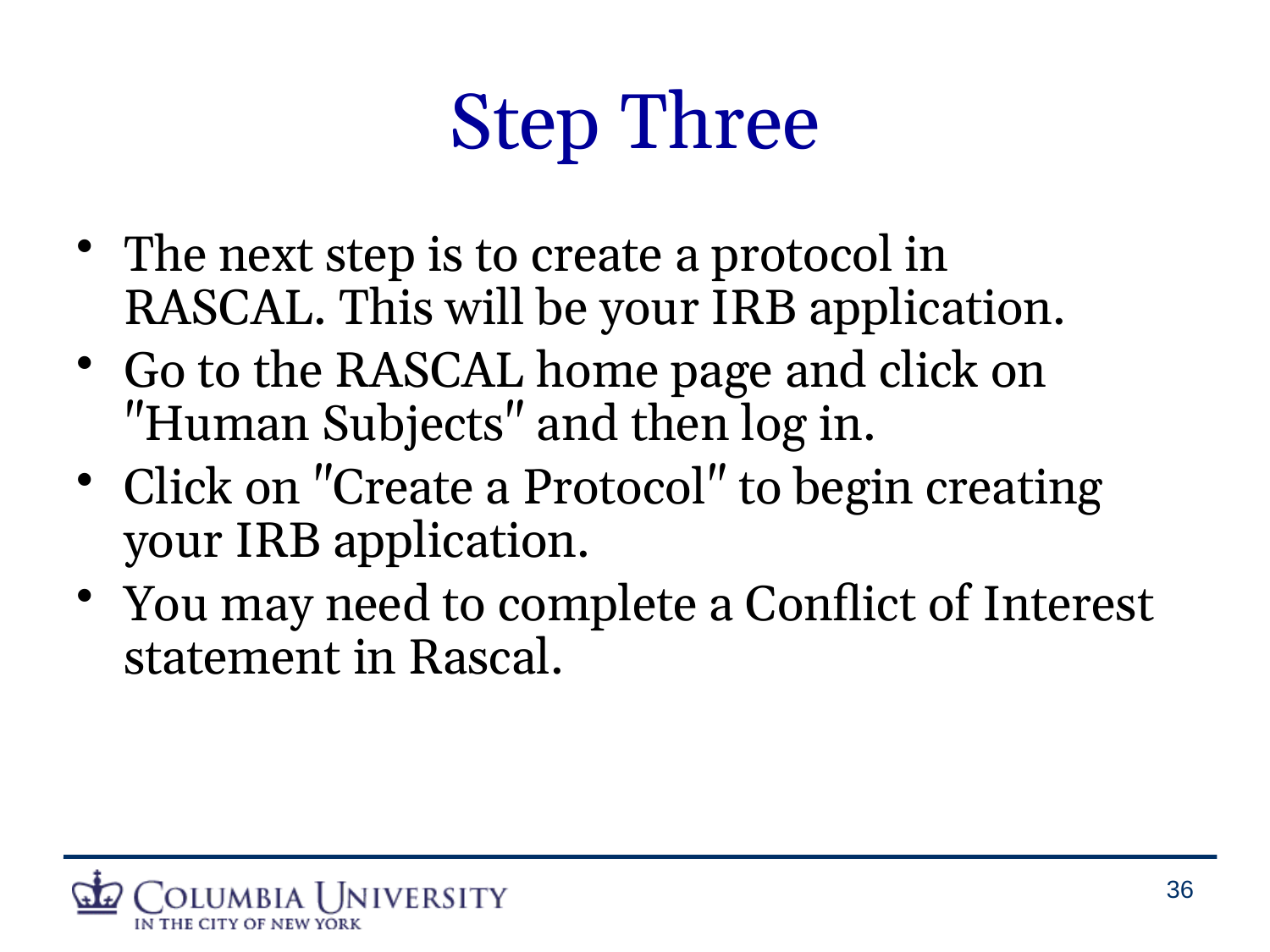

# Step Three
The next step is to create a protocol in RASCAL. This will be your IRB application.
Go to the RASCAL home page and click on "Human Subjects" and then log in.
Click on "Create a Protocol" to begin creating your IRB application.
You may need to complete a Conflict of Interest statement in Rascal.

36